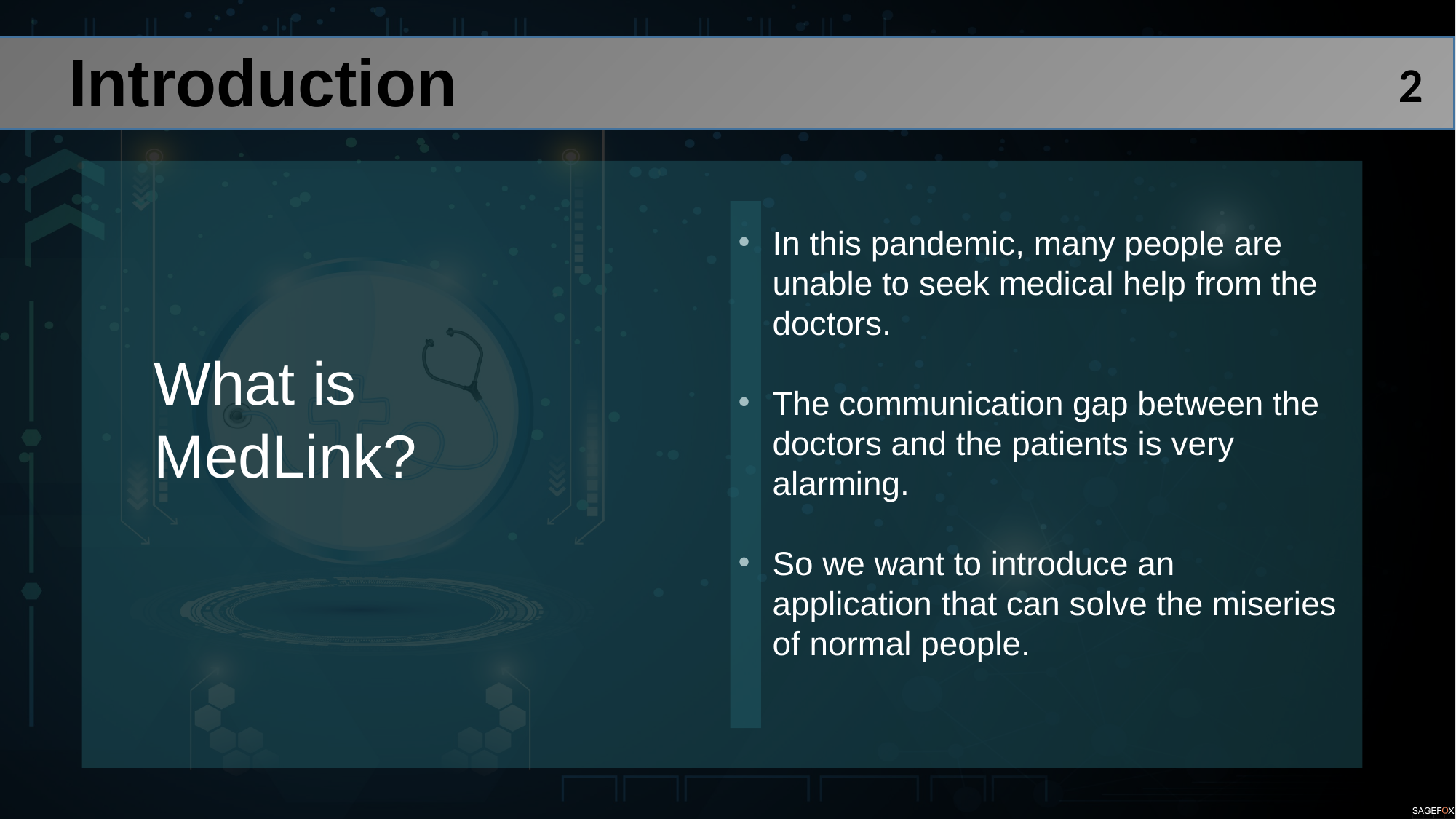

Introduction

2

In this pandemic, many people are unable to seek medical help from the doctors.

The communication gap between the doctors and the patients is very alarming.

So we want to introduce an application that can solve the miseries of normal people.
What is MedLink?